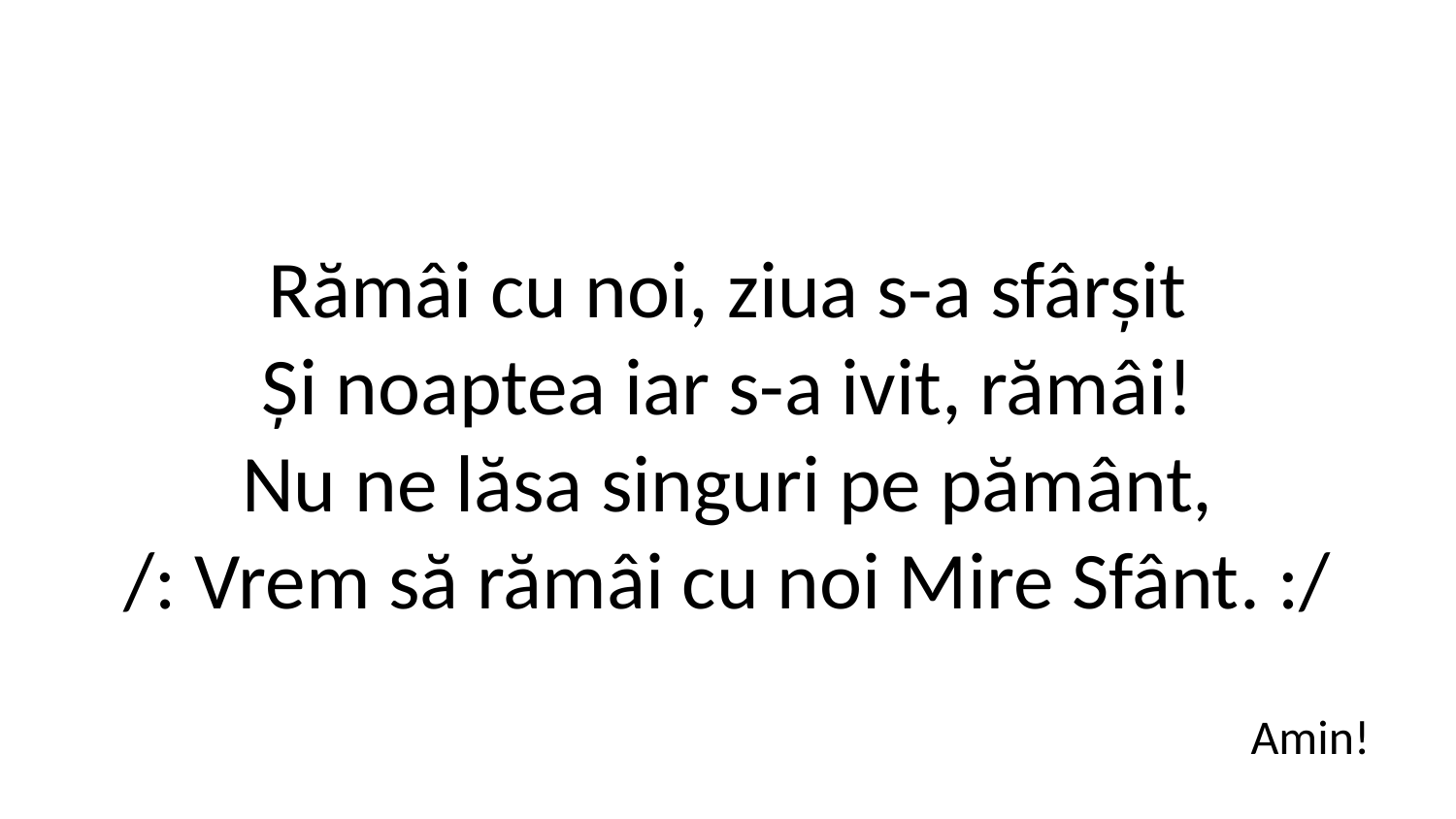

Rămâi cu noi, ziua s-a sfârșit
Și noaptea iar s-a ivit, rămâi!
Nu ne lăsa singuri pe pământ,
/: Vrem să rămâi cu noi Mire Sfânt. :/

Amin!